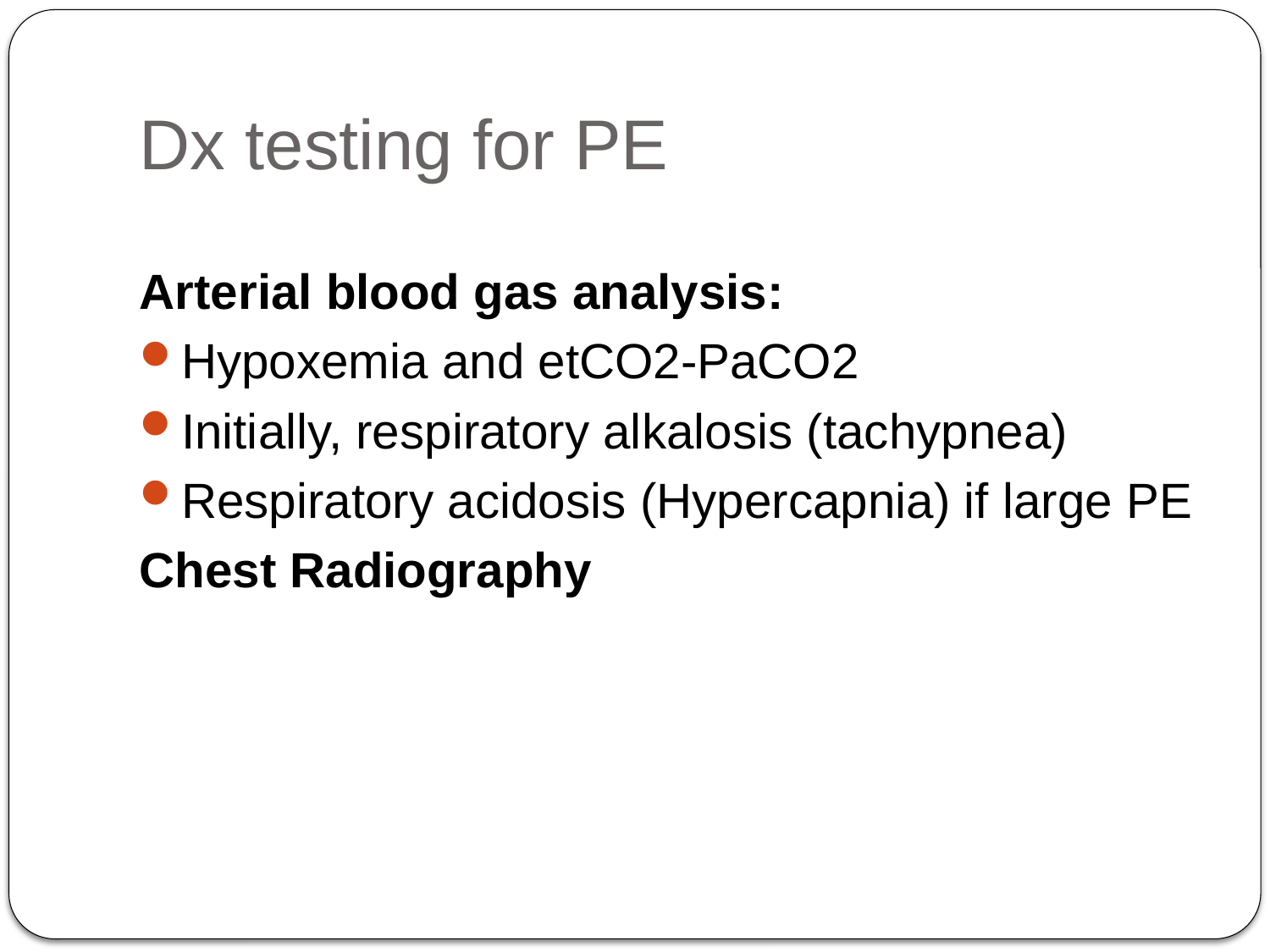

# Dx testing for PE
Arterial blood gas analysis:
Hypoxemia and etCO2-PaCO2
Initially, respiratory alkalosis (tachypnea)
Respiratory acidosis (Hypercapnia) if large PE
Chest Radiography